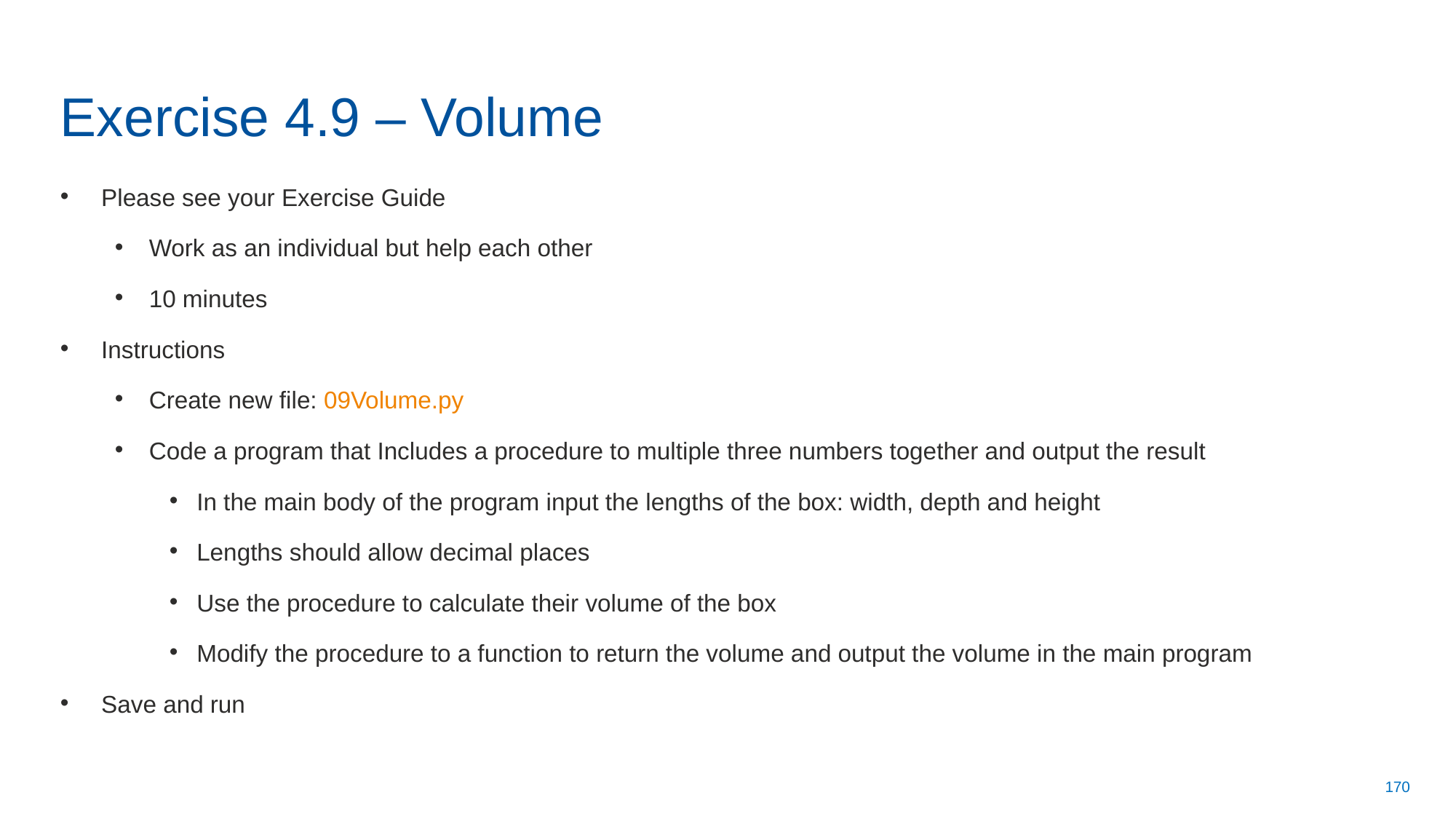

# Exercise 4.9 – Volume

Please see your Exercise Guide
Work as an individual but help each other
10 minutes
Instructions
Create new file: 09Volume.py
Code a program that Includes a procedure to multiple three numbers together and output the result
In the main body of the program input the lengths of the box: width, depth and height
Lengths should allow decimal places
Use the procedure to calculate their volume of the box
Modify the procedure to a function to return the volume and output the volume in the main program
Save and run